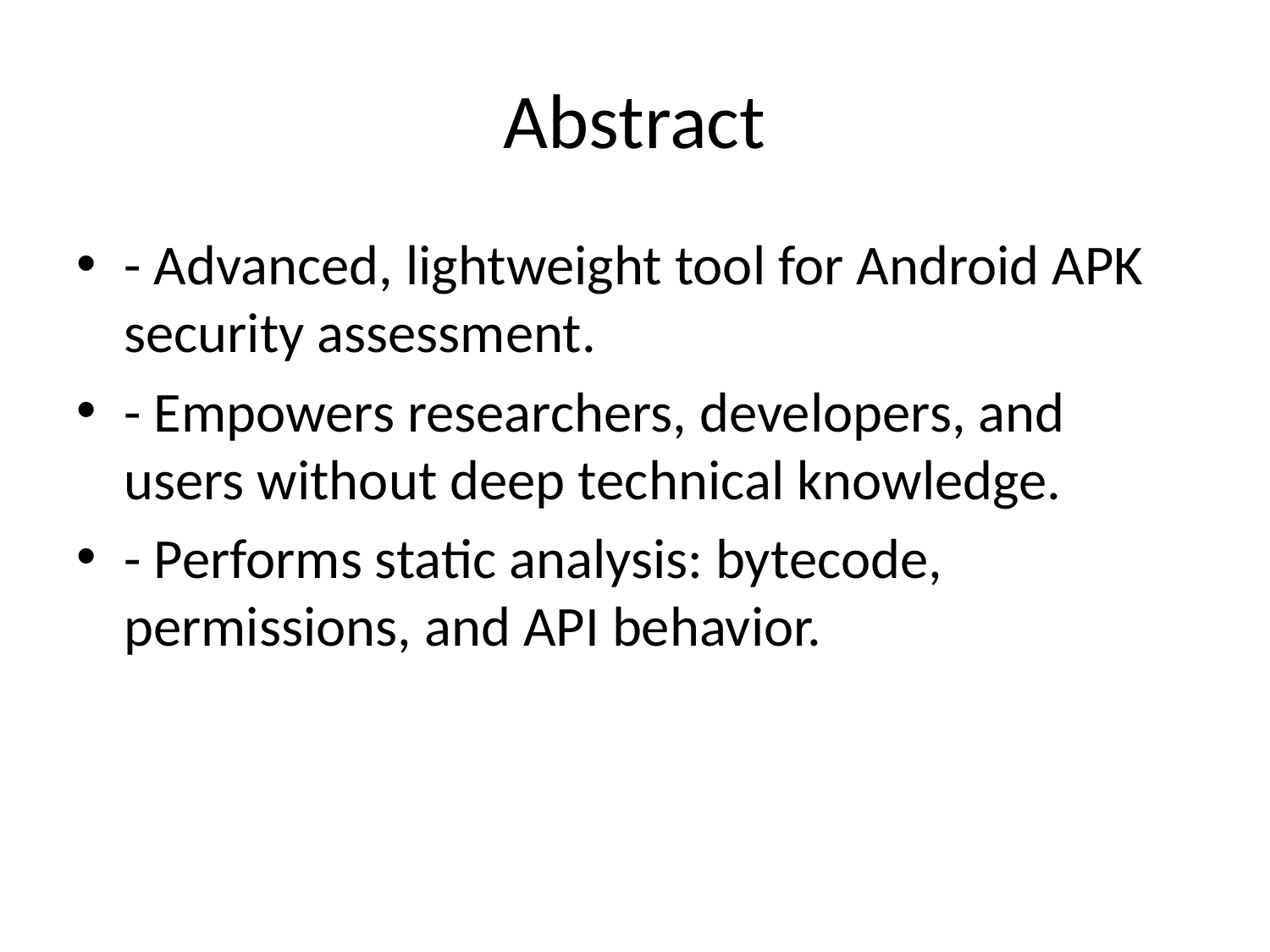

# Abstract
- Advanced, lightweight tool for Android APK security assessment.
- Empowers researchers, developers, and users without deep technical knowledge.
- Performs static analysis: bytecode, permissions, and API behavior.